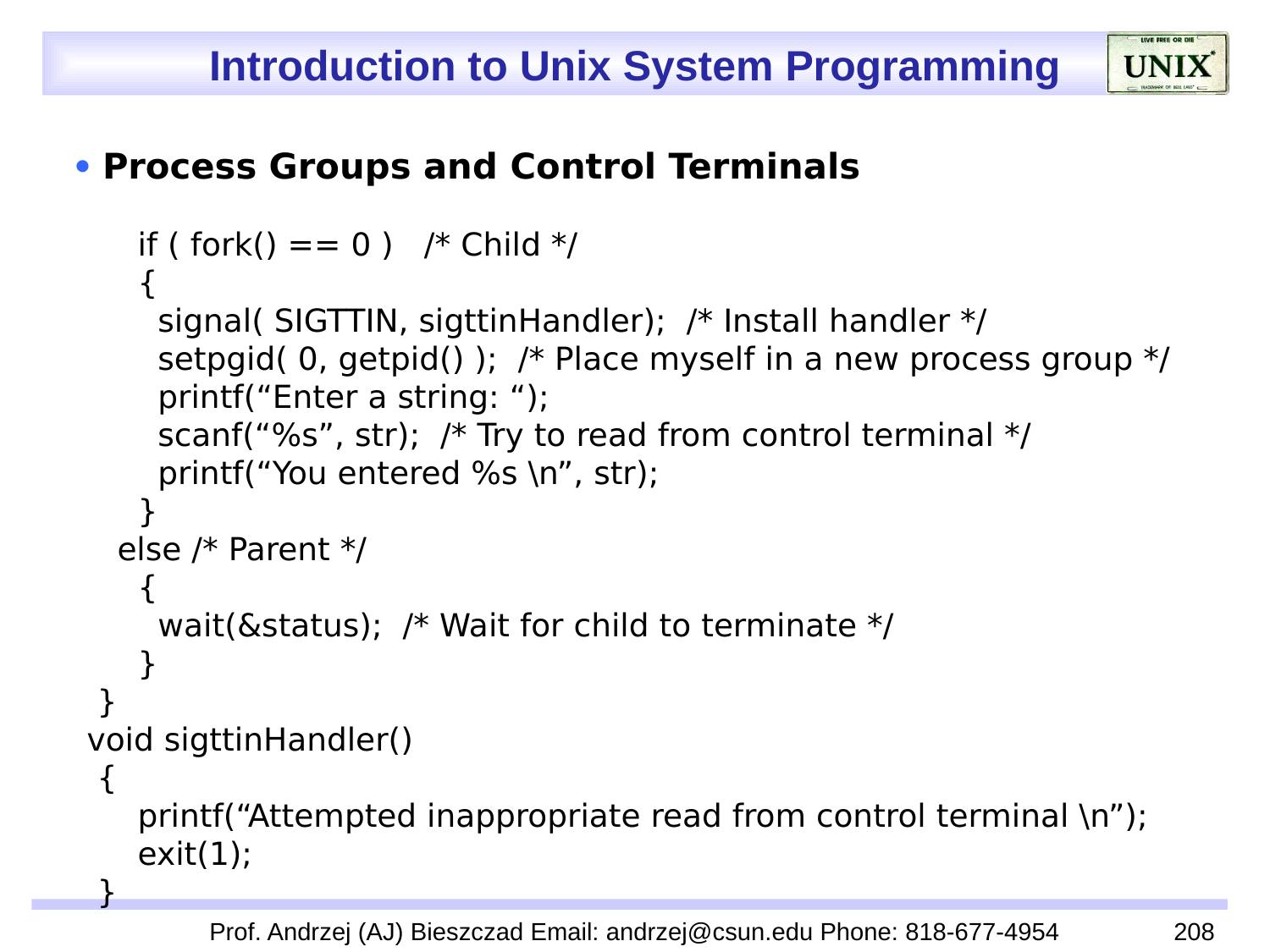

• Process Groups and Control Terminals

      if ( fork() == 0 )   /* Child */
      {
        signal( SIGTTIN, sigttinHandler);  /* Install handler */
        setpgid( 0, getpid() );  /* Place myself in a new process group */
        printf(“Enter a string: “);
        scanf(“%s”, str);  /* Try to read from control terminal */
        printf(“You entered %s \n”, str);
      }
    else /* Parent */
      {
        wait(&status);  /* Wait for child to terminate */
      }
  }
 void sigttinHandler()
  {
      printf(“Attempted inappropriate read from control terminal \n”);
      exit(1);
  }
Prof. Andrzej (AJ) Bieszczad Email: andrzej@csun.edu Phone: 818-677-4954
208